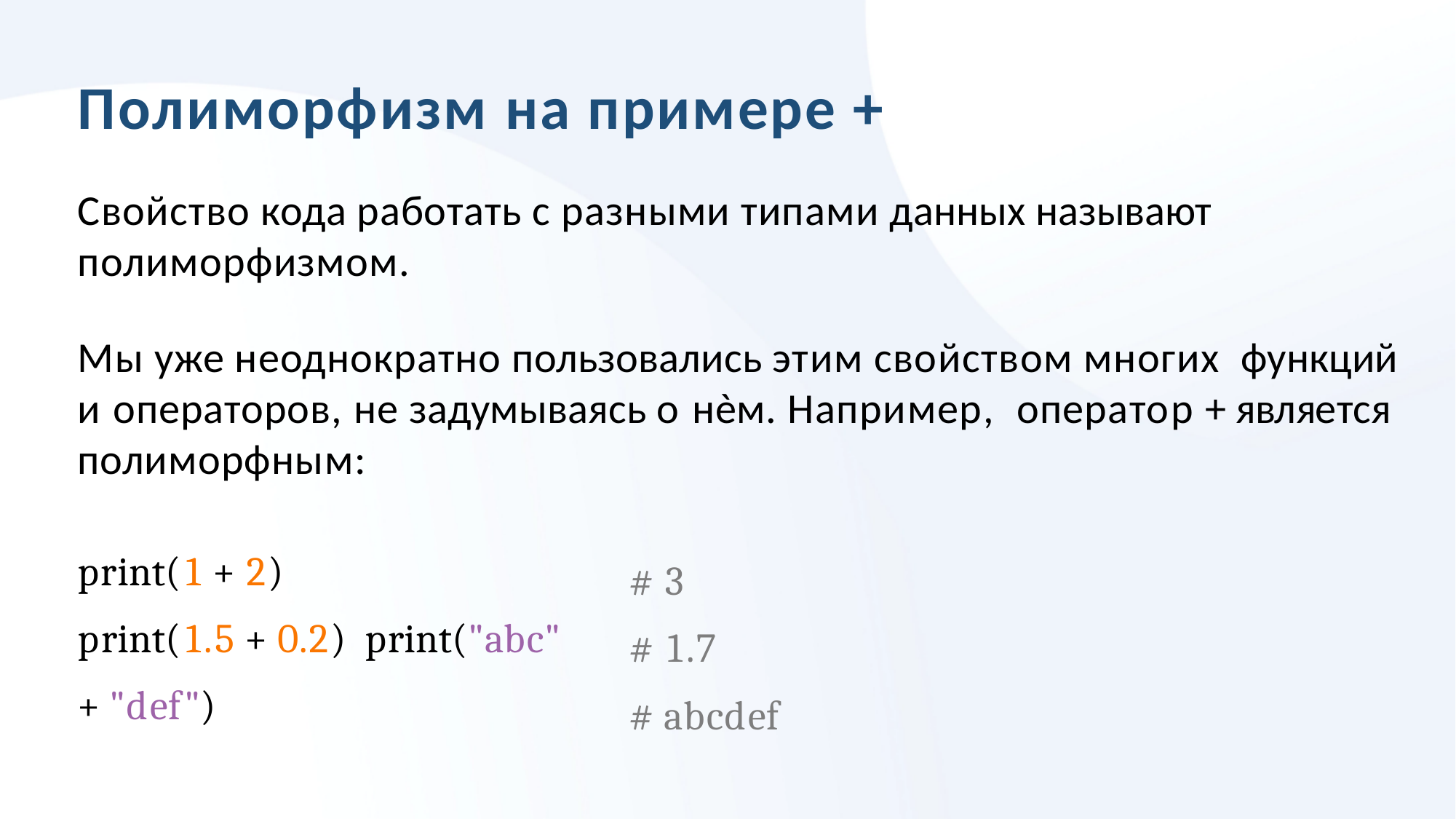

# Полиморфизм на примере +
Свойство кода работать с разными типами данных называют  полиморфизмом.
Мы уже неоднократно пользовались этим свойством многих  функций и операторов, не задумываясь о нѐм. Например,  оператор + является полиморфным:
print(1 + 2)
print(1.5 + 0.2)  print("abc" + "def")
# 3
# 1.7
# abcdef